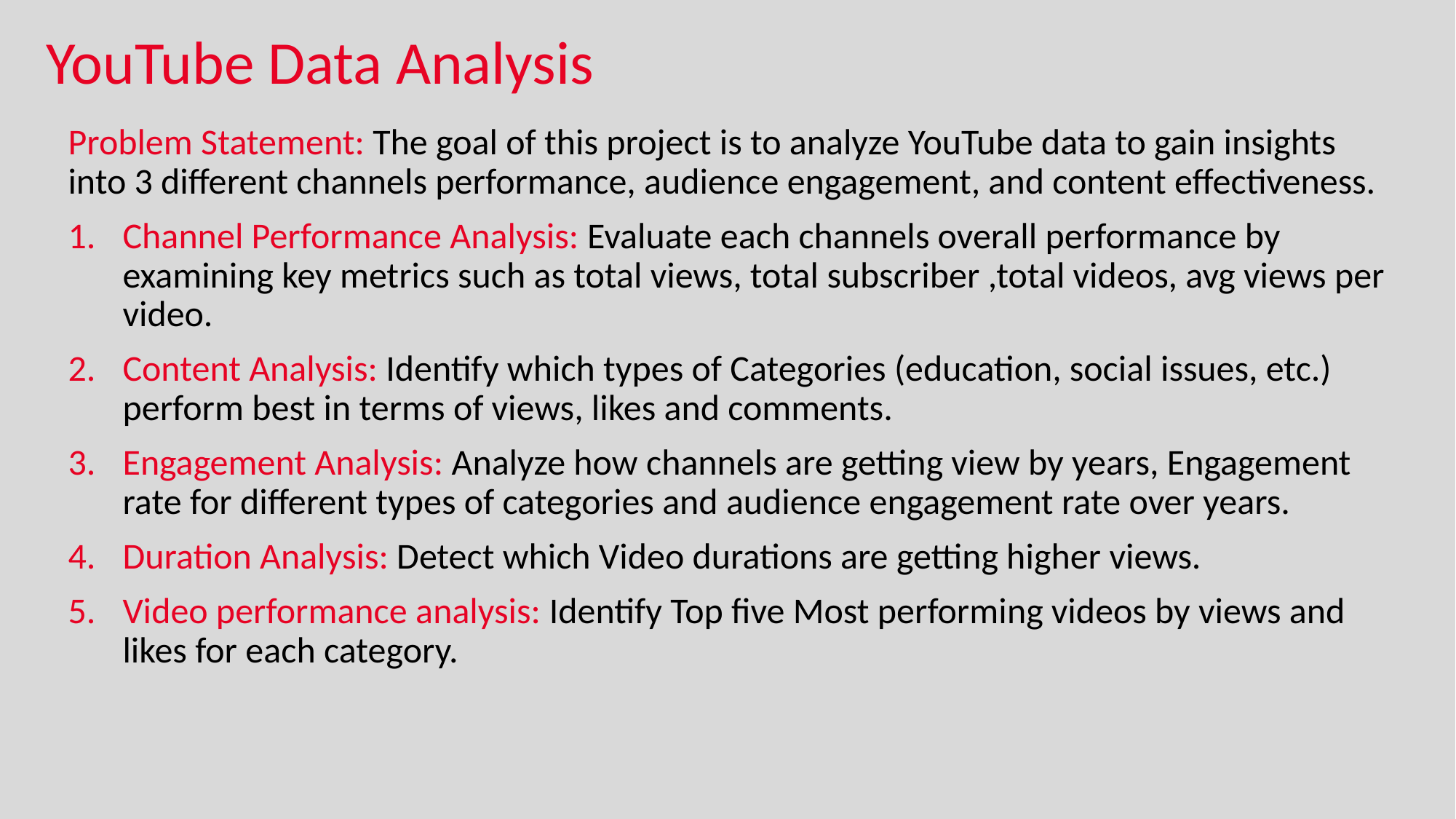

# YouTube Data Analysis
Problem Statement: The goal of this project is to analyze YouTube data to gain insights into 3 different channels performance, audience engagement, and content effectiveness.
Channel Performance Analysis: Evaluate each channels overall performance by examining key metrics such as total views, total subscriber ,total videos, avg views per video.
Content Analysis: Identify which types of Categories (education, social issues, etc.) perform best in terms of views, likes and comments.
Engagement Analysis: Analyze how channels are getting view by years, Engagement rate for different types of categories and audience engagement rate over years.
Duration Analysis: Detect which Video durations are getting higher views.
Video performance analysis: Identify Top five Most performing videos by views and likes for each category.